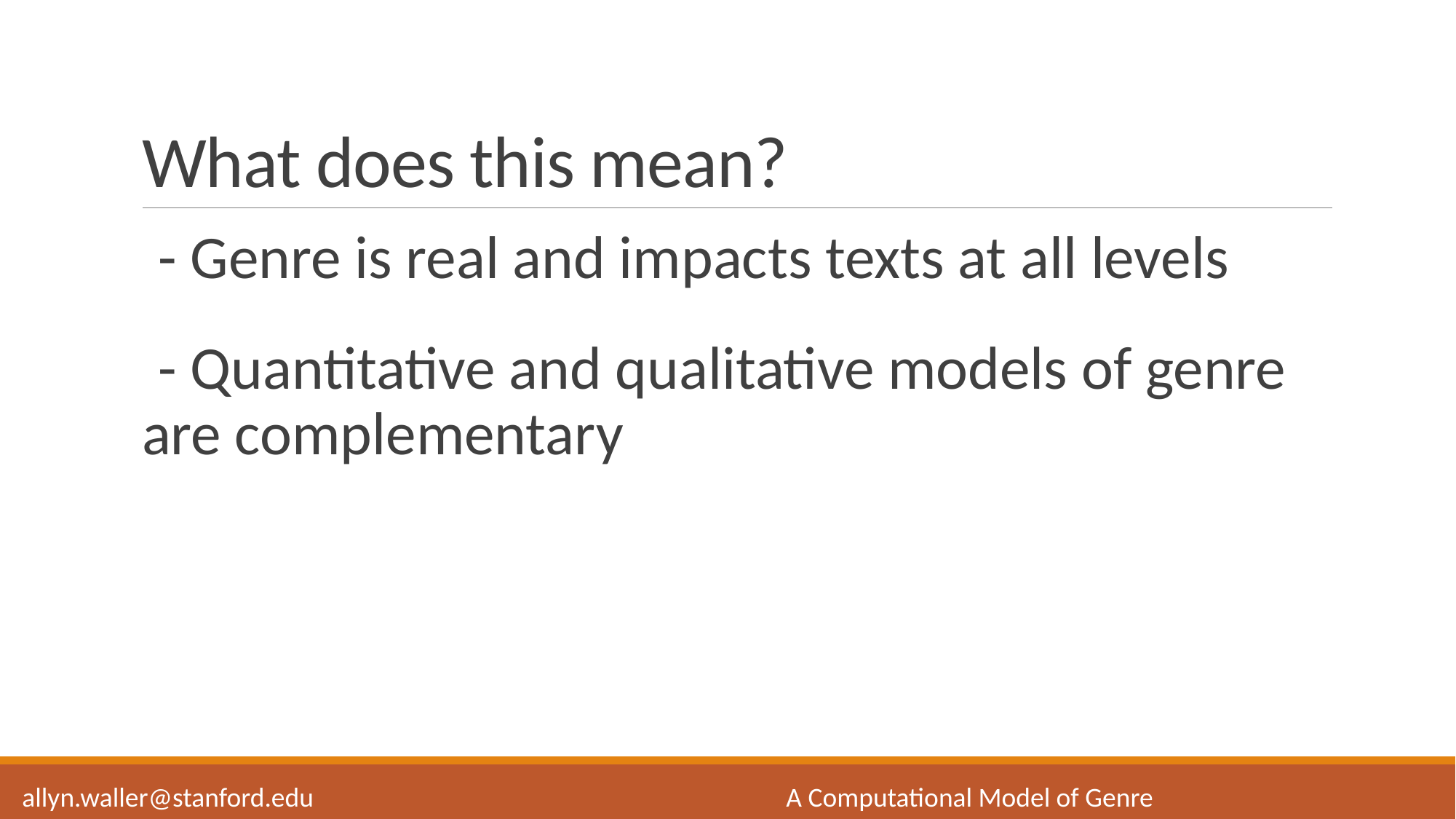

# What does this mean?
 - Genre is real and impacts texts at all levels
 - Quantitative and qualitative models of genre are complementary
allyn.waller@stanford.edu					A Computational Model of Genre								SCS 2021